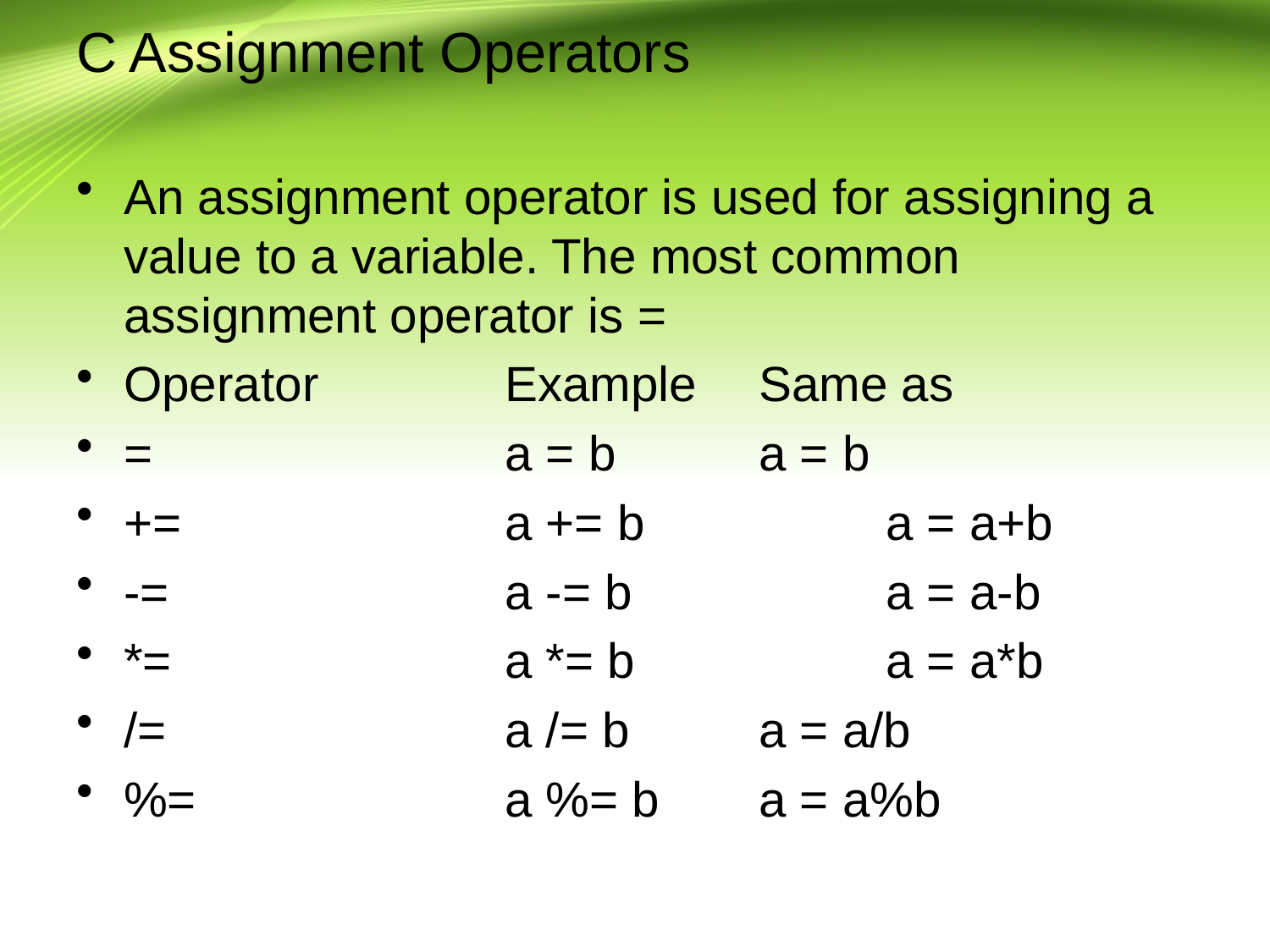

# C Assignment Operators
An assignment operator is used for assigning a value to a variable. The most common assignment operator is =
Operator		Example	Same as
=			a = b		a = b
+=			a += b		a = a+b
-=			a -= b		a = a-b
*=			a *= b		a = a*b
/=			a /= b		a = a/b
%=			a %= b	a = a%b